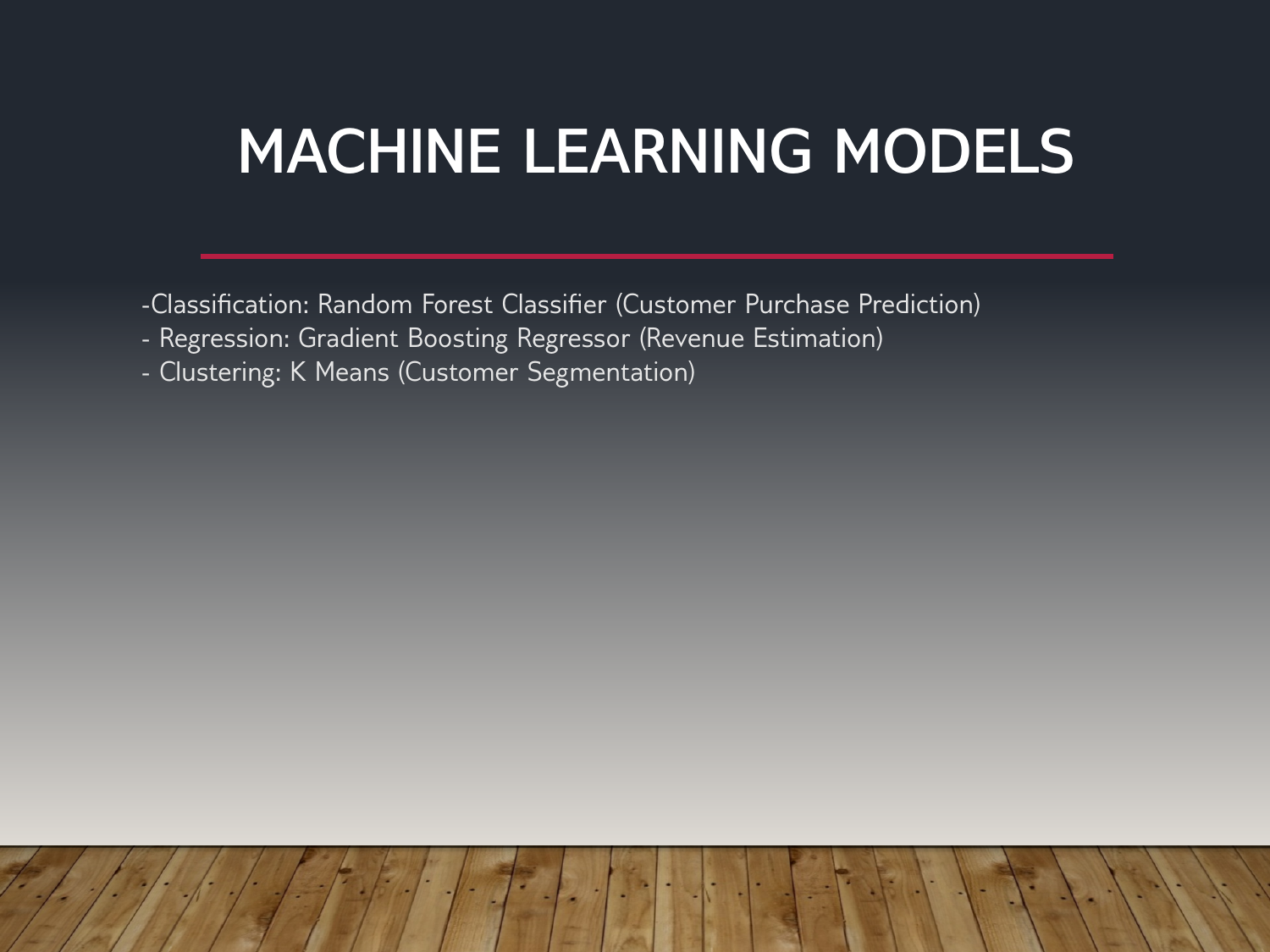

# Machine Learning Models

-Classification: Random Forest Classifier (Customer Purchase Prediction)
- Regression: Gradient Boosting Regressor (Revenue Estimation)
- Clustering: K Means (Customer Segmentation)